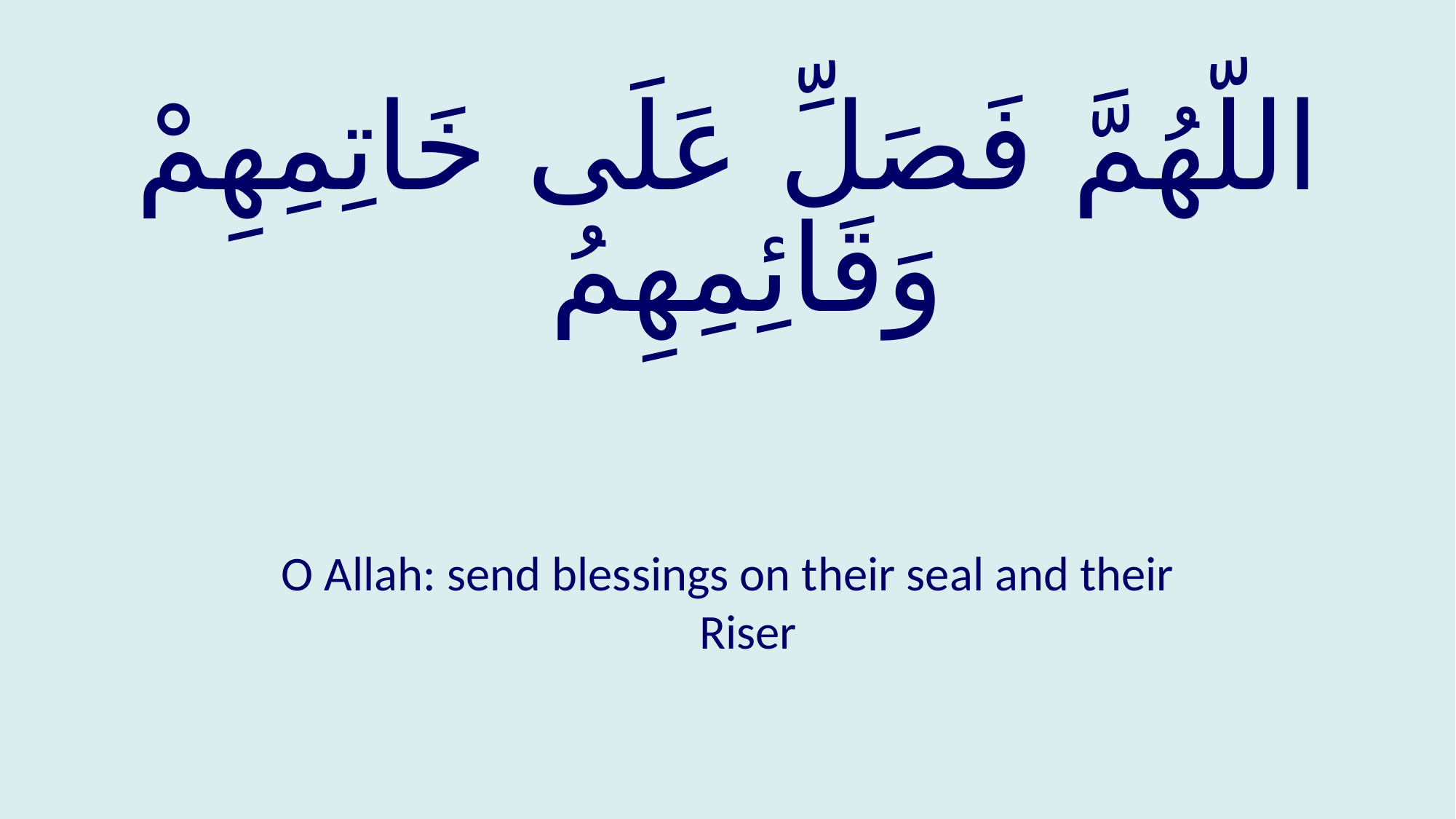

# اللّهُمَّ فَصَلِّ عَلَى خَاتِمِهِمْ وَقَائِمِهِمُ
O Allah: send blessings on their seal and their Riser